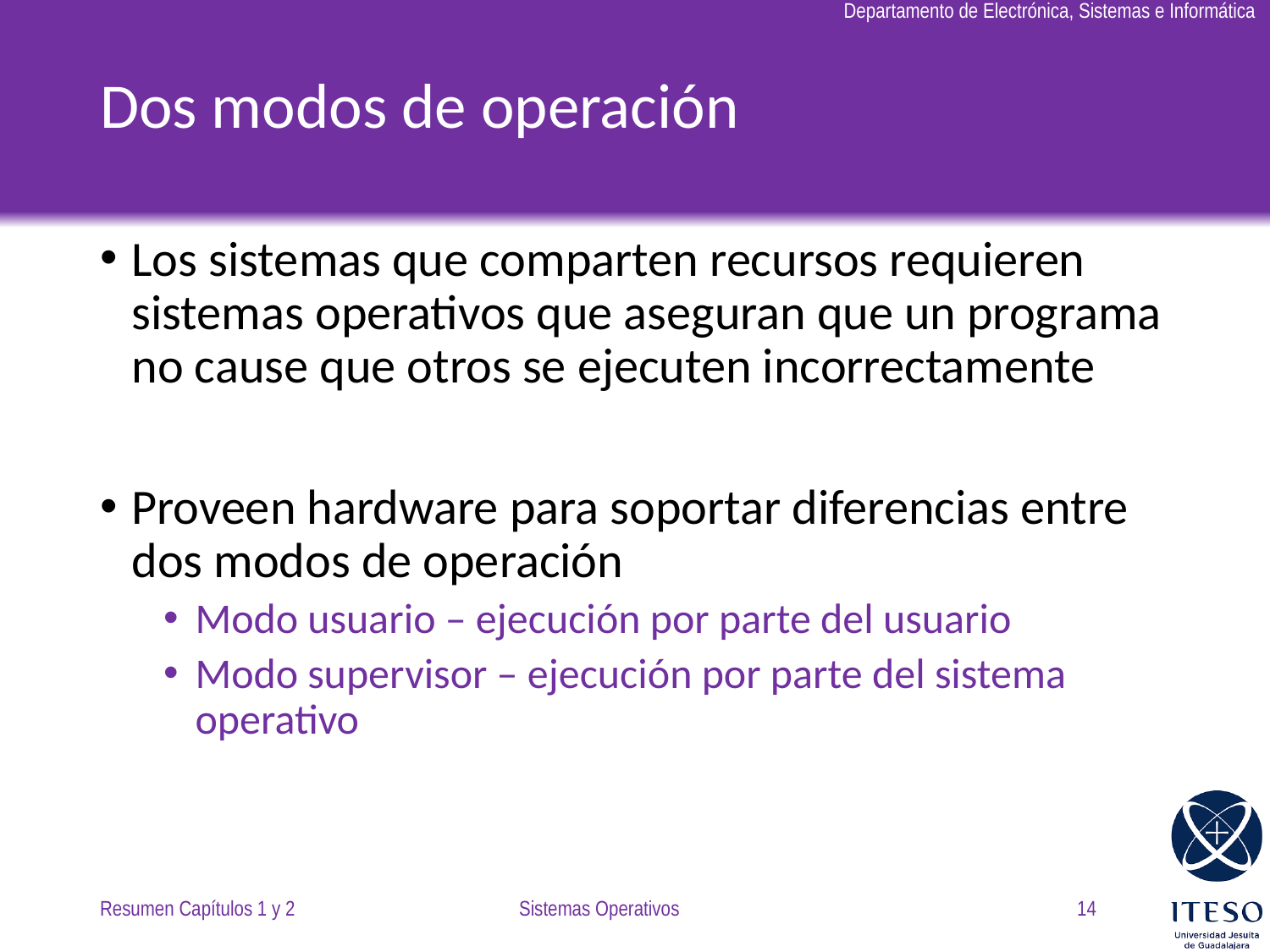

# Dos modos de operación
Los sistemas que comparten recursos requieren sistemas operativos que aseguran que un programa no cause que otros se ejecuten incorrectamente

Proveen hardware para soportar diferencias entre dos modos de operación
Modo usuario – ejecución por parte del usuario
Modo supervisor – ejecución por parte del sistema operativo
Resumen Capítulos 1 y 2
Sistemas Operativos
14